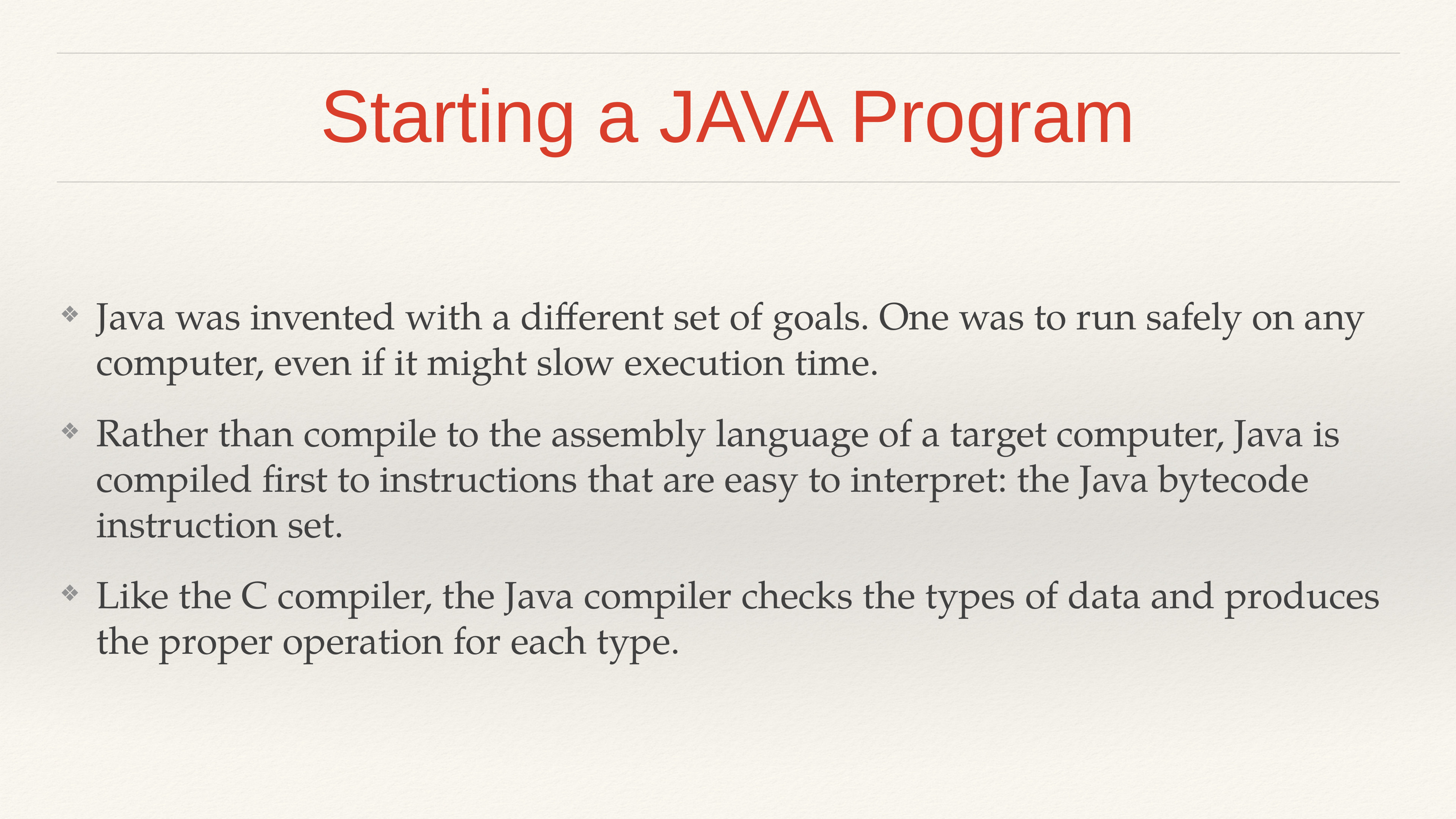

# Starting a JAVA Program
Java was invented with a different set of goals. One was to run safely on any computer, even if it might slow execution time.
Rather than compile to the assembly language of a target computer, Java is compiled first to instructions that are easy to interpret: the Java bytecode instruction set.
Like the C compiler, the Java compiler checks the types of data and produces the proper operation for each type.